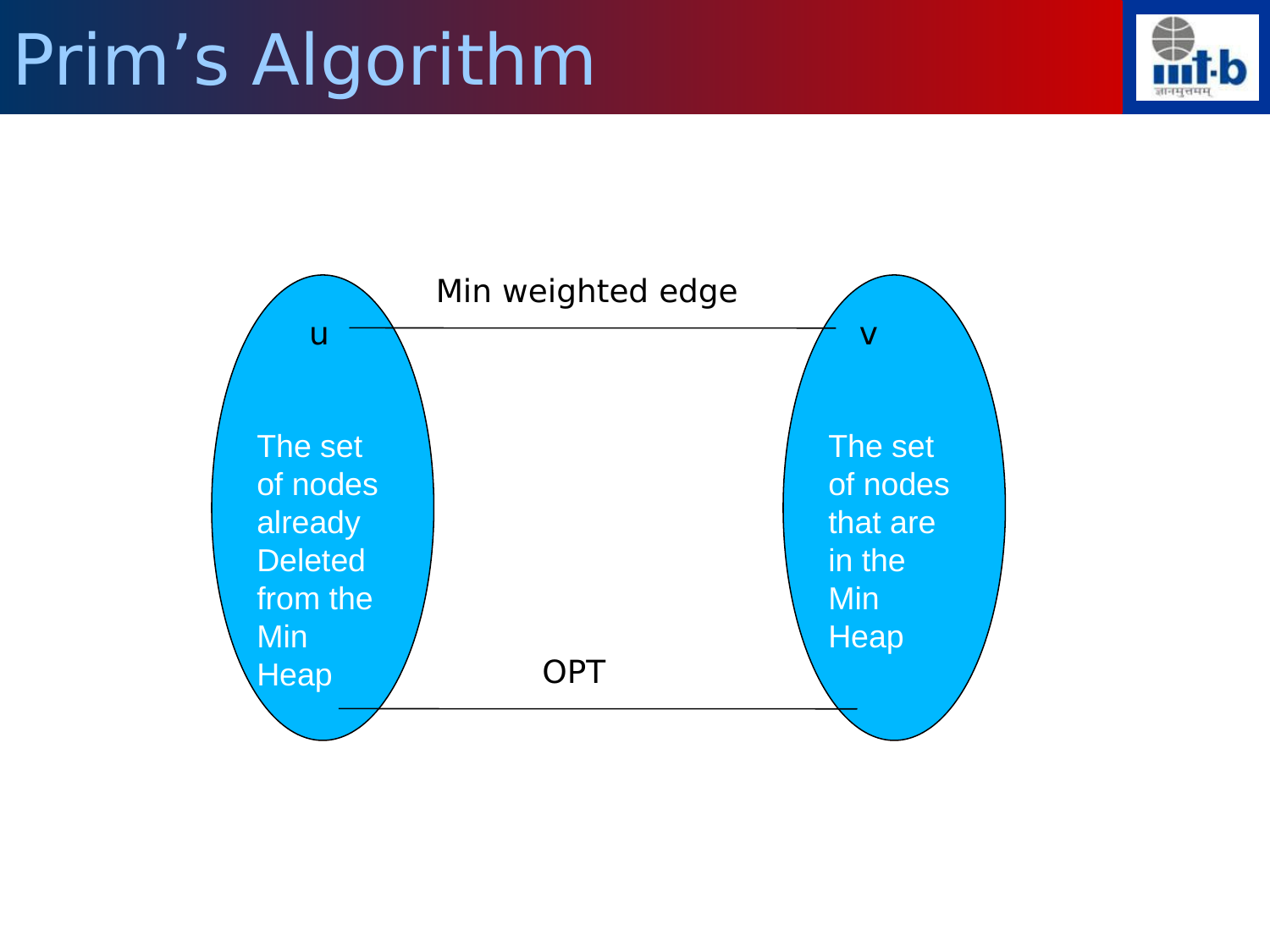

Prim’s Algorithm

Min weighted edge

The set of nodes already Deleted from the Min Heap

The set of nodes that are in the Min Heap
u
v
OPT